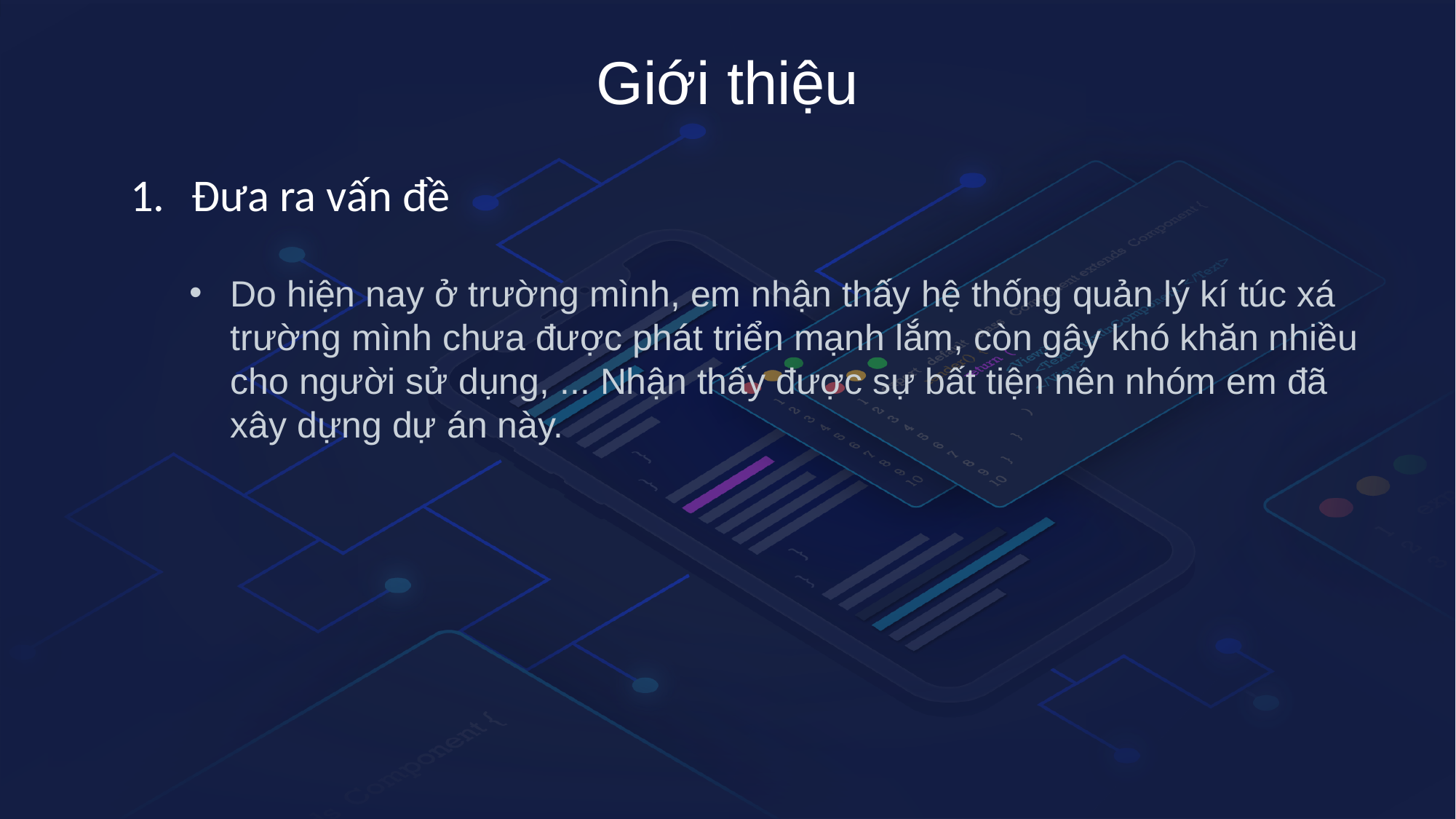

Giới thiệu
Đưa ra vấn đề
Do hiện nay ở trường mình, em nhận thấy hệ thống quản lý kí túc xá trường mình chưa được phát triển mạnh lắm, còn gây khó khăn nhiều cho người sử dụng, ... Nhận thấy được sự bất tiện nên nhóm em đã xây dựng dự án này.